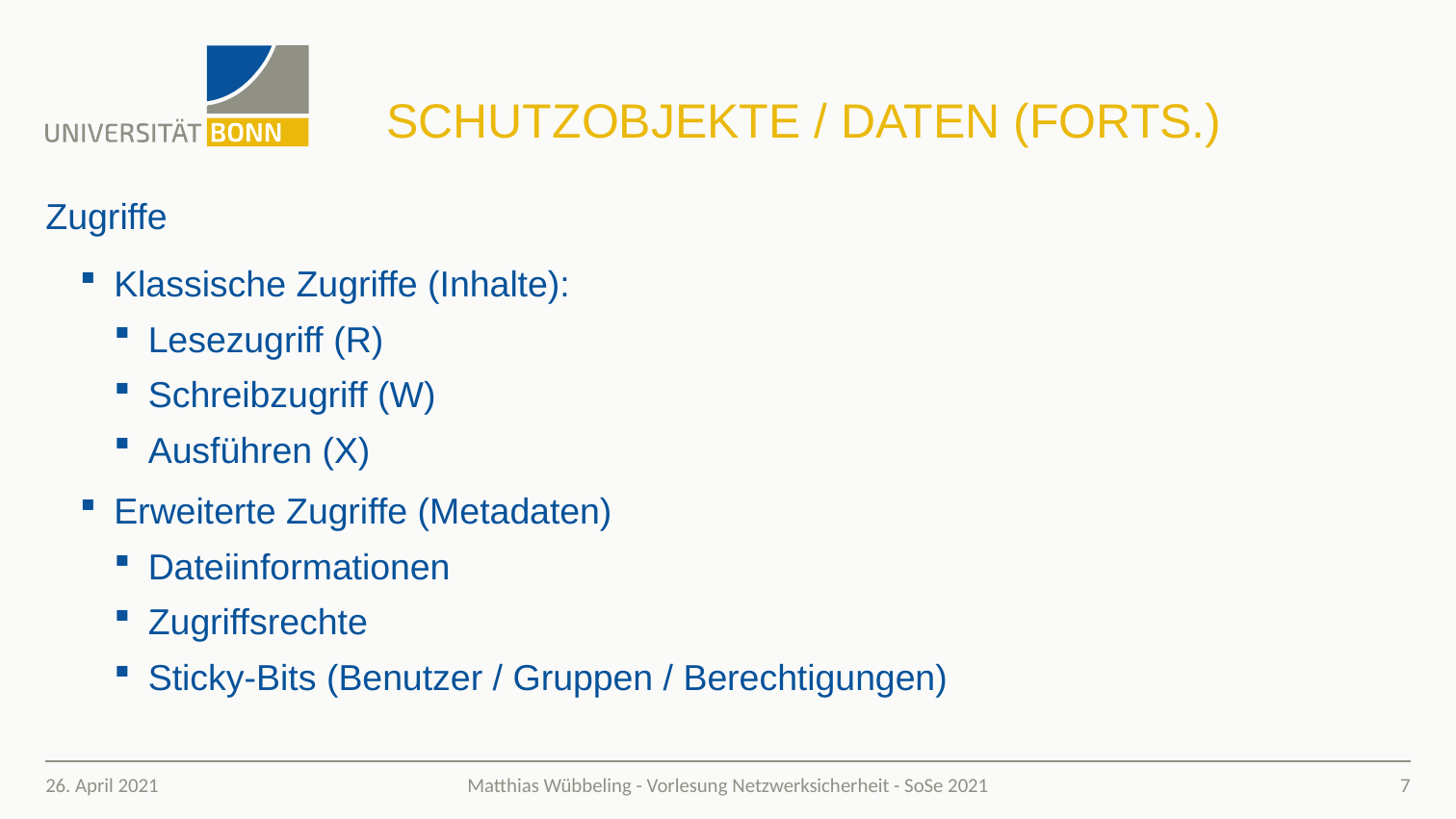

# Schutzobjekte / Daten (forts.)
Zugriffe
Klassische Zugriffe (Inhalte):
Lesezugriff (R)
Schreibzugriff (W)
Ausführen (X)
Erweiterte Zugriffe (Metadaten)
Dateiinformationen
Zugriffsrechte
Sticky-Bits (Benutzer / Gruppen / Berechtigungen)

26. April 2021
7
Matthias Wübbeling - Vorlesung Netzwerksicherheit - SoSe 2021